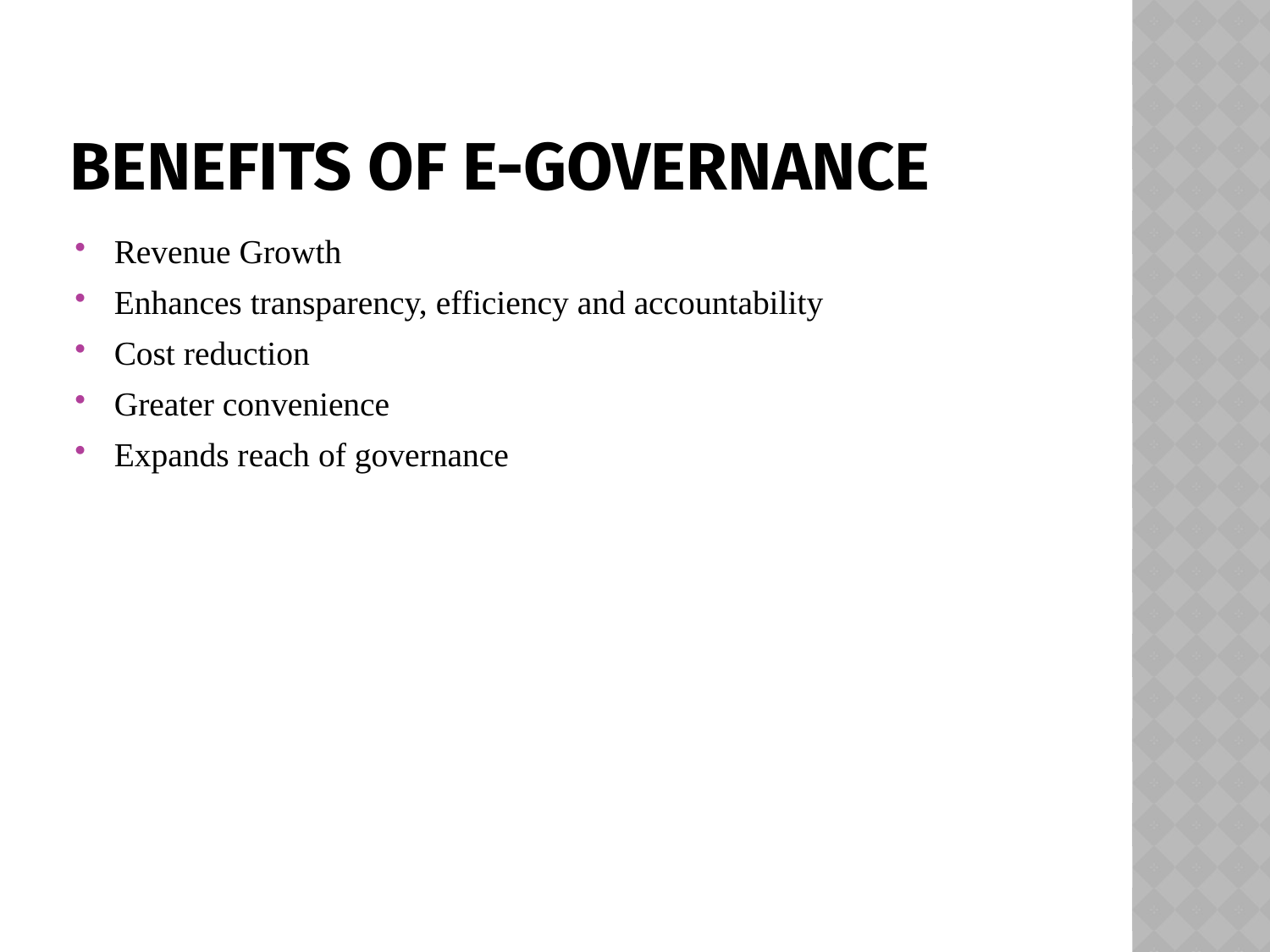

# Benefits of E-governance
Revenue Growth
Enhances transparency, efficiency and accountability
Cost reduction
Greater convenience
Expands reach of governance